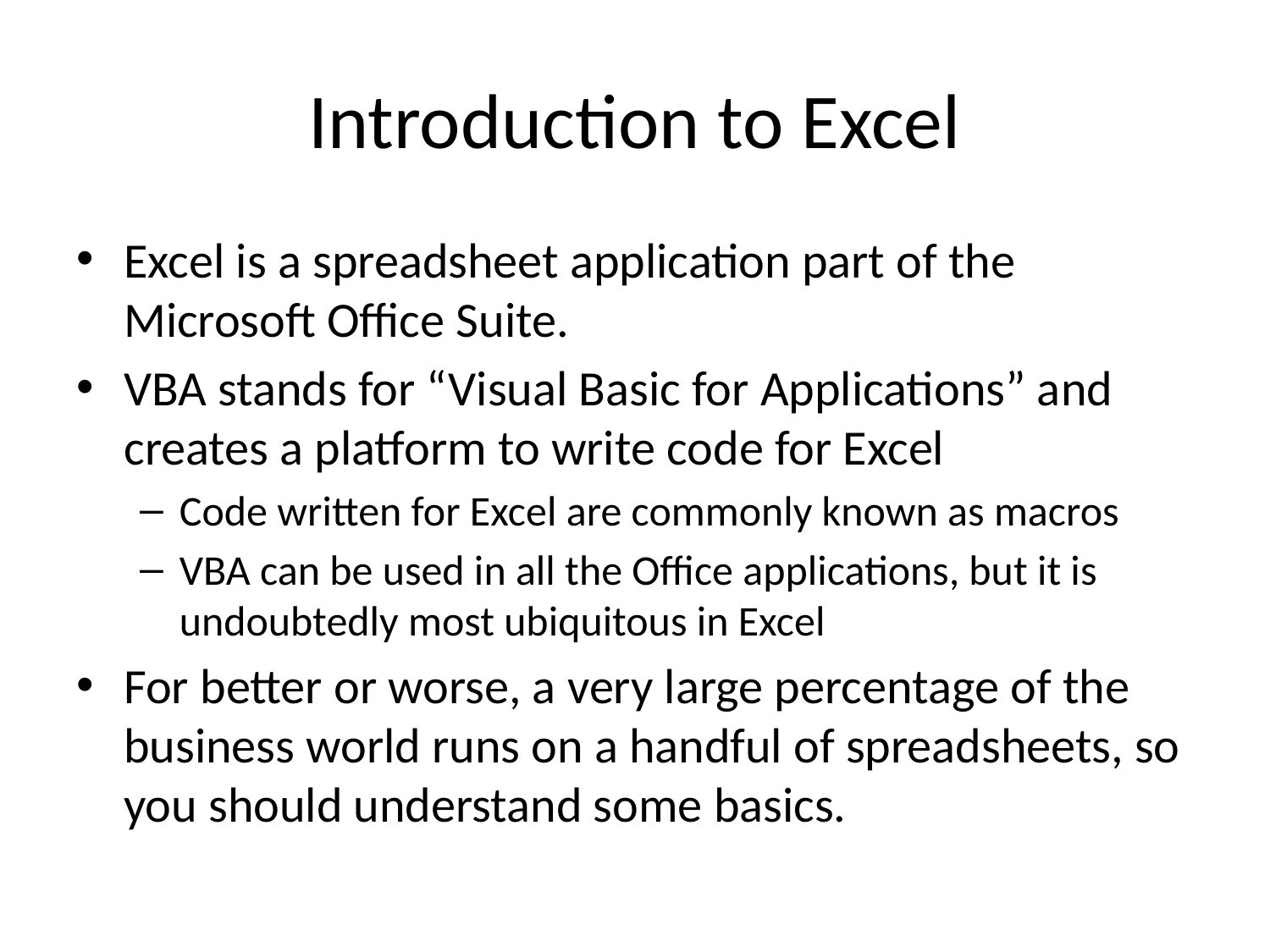

# Introduction to Excel
Excel is a spreadsheet application part of the Microsoft Office Suite.
VBA stands for “Visual Basic for Applications” and creates a platform to write code for Excel
Code written for Excel are commonly known as macros
VBA can be used in all the Office applications, but it is undoubtedly most ubiquitous in Excel
For better or worse, a very large percentage of the business world runs on a handful of spreadsheets, so you should understand some basics.